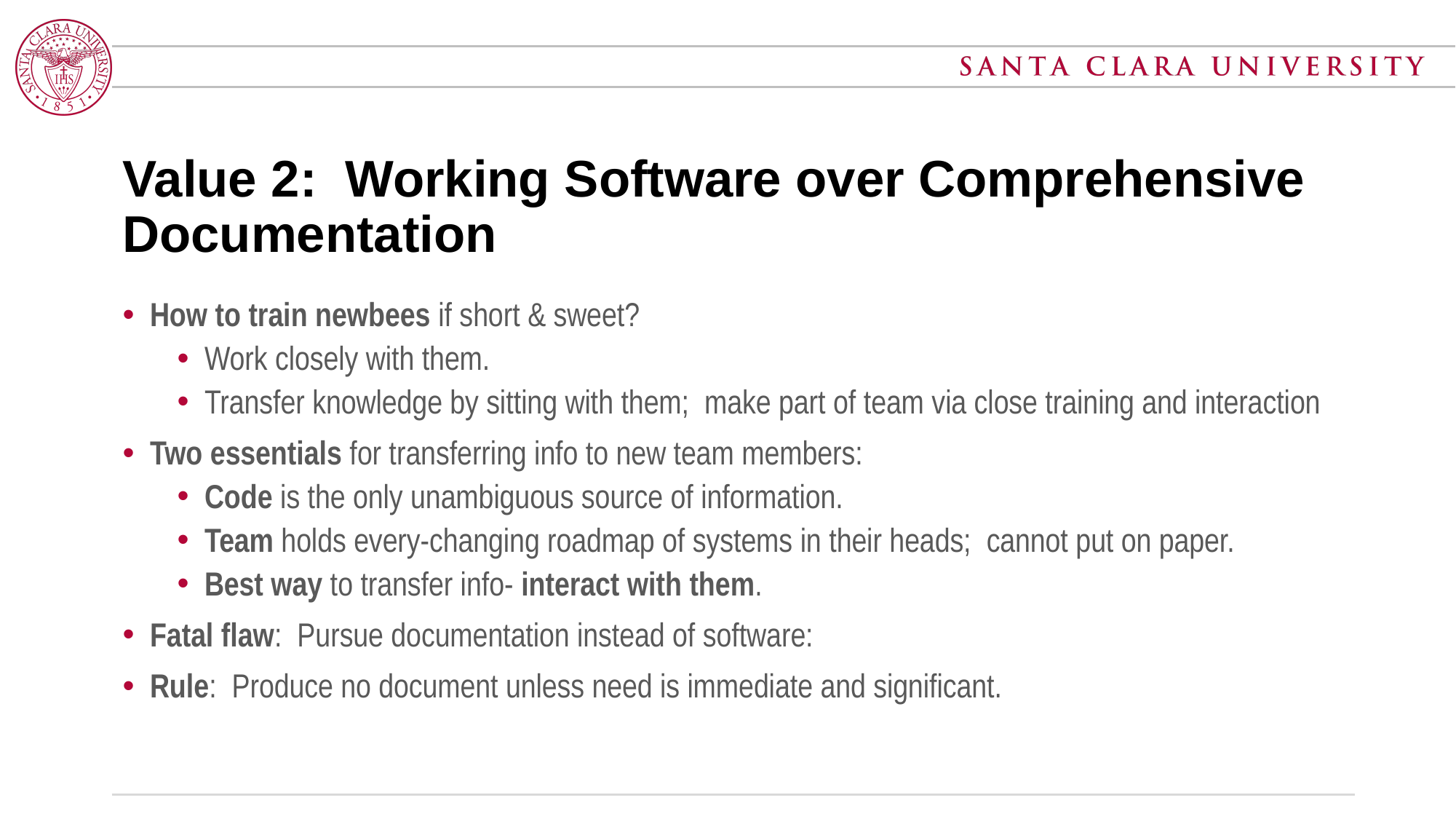

# Value 2:  Working Software over Comprehensive Documentation
How to train newbees if short & sweet?
Work closely with them.
Transfer knowledge by sitting with them;  make part of team via close training and interaction
Two essentials for transferring info to new team members:
Code is the only unambiguous source of information.
Team holds every-changing roadmap of systems in their heads;  cannot put on paper.
Best way to transfer info- interact with them.
Fatal flaw:  Pursue documentation instead of software:
Rule:  Produce no document unless need is immediate and significant.